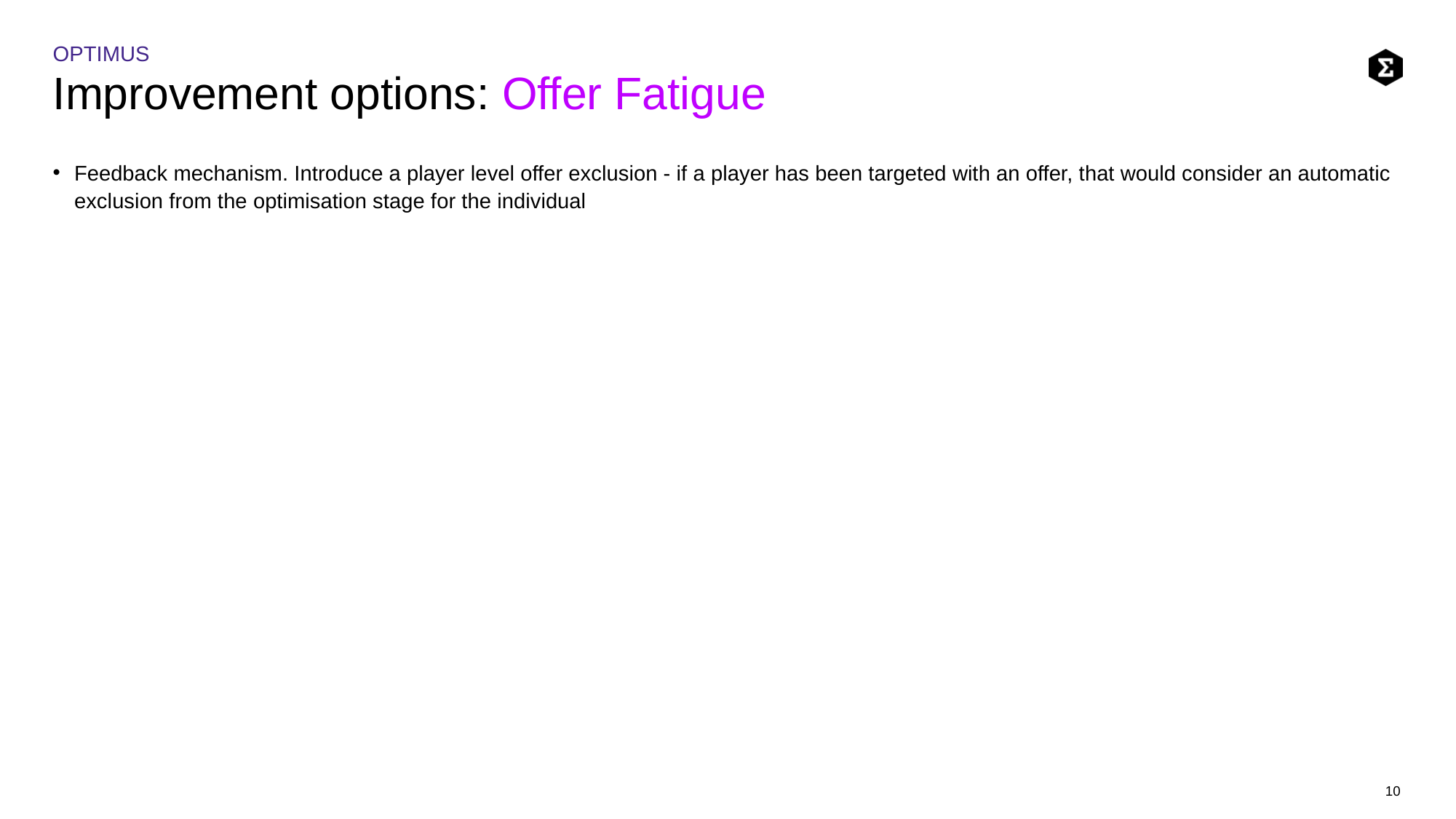

# Improvement options: Offer Fatigue
OPTIMUS
Feedback mechanism. Introduce a player level offer exclusion - if a player has been targeted with an offer, that would consider an automatic exclusion from the optimisation stage for the individual